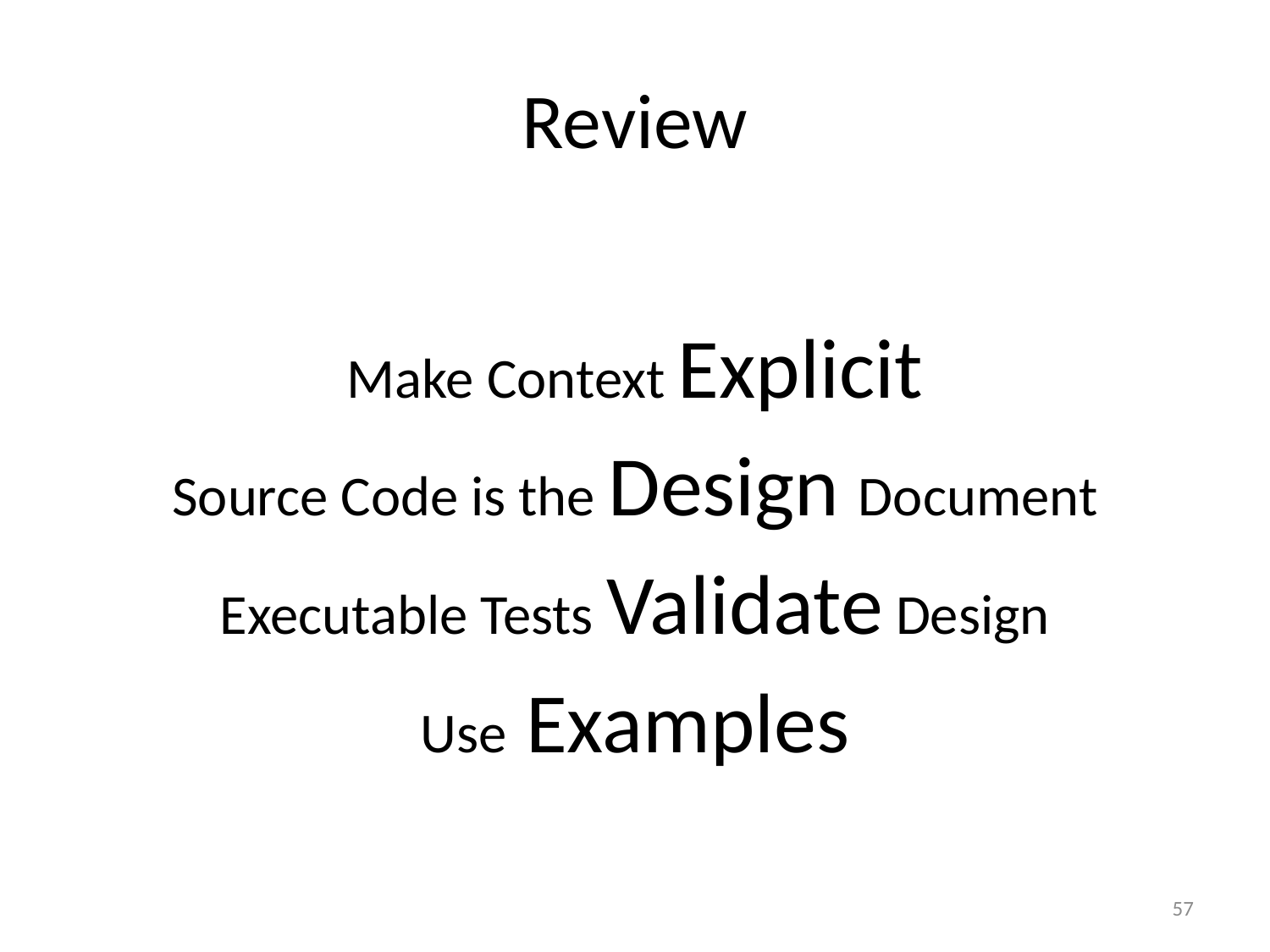

# Review

Make Context Explicit
Source Code is the Design Document
Executable Tests Validate Design
Use Examples

57